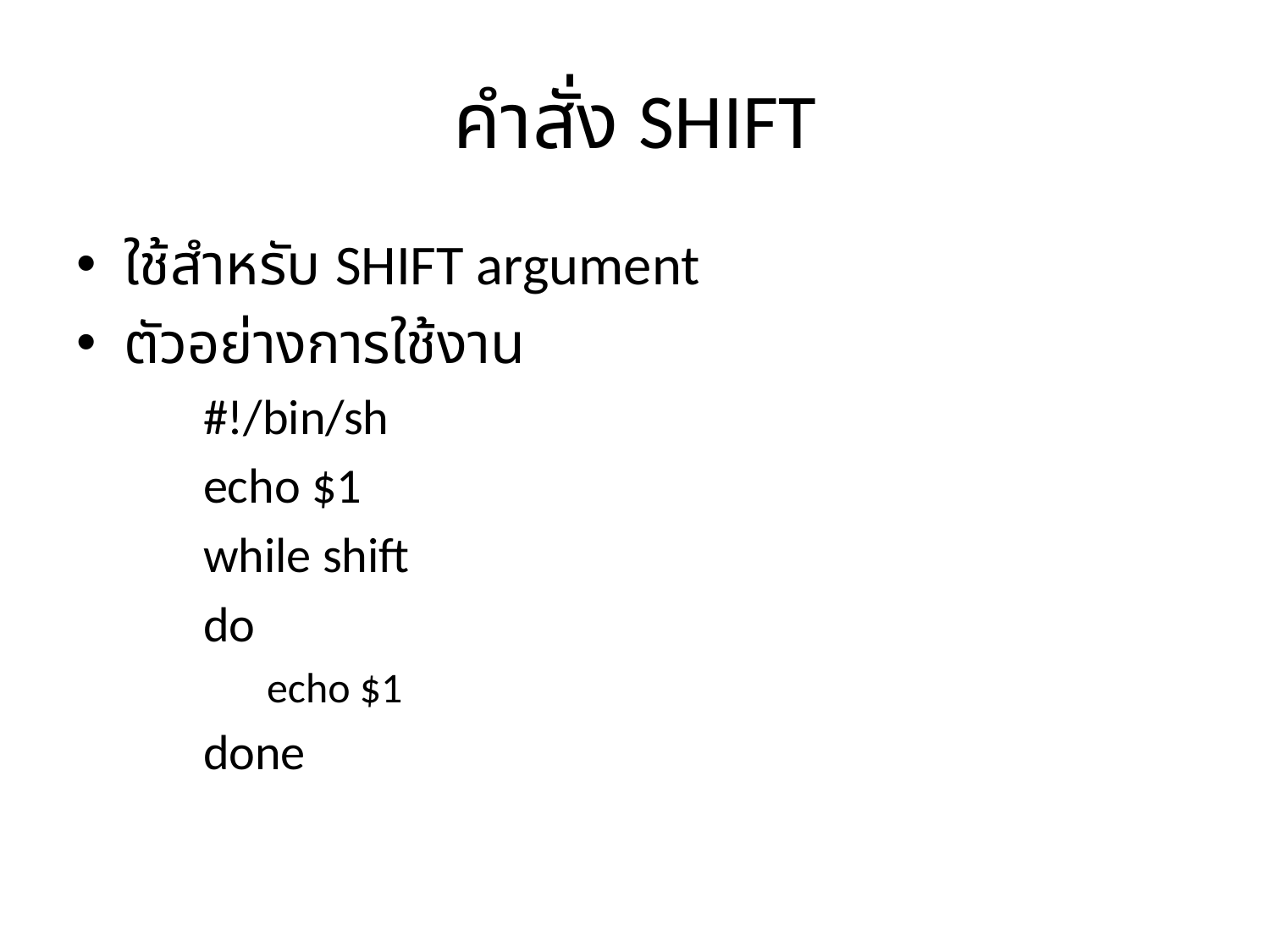

# คำสั่ง SHIFT
ใช้สำหรับ SHIFT argument
ตัวอย่างการใช้งาน
#!/bin/sh
echo $1
while shift
do
echo $1
done